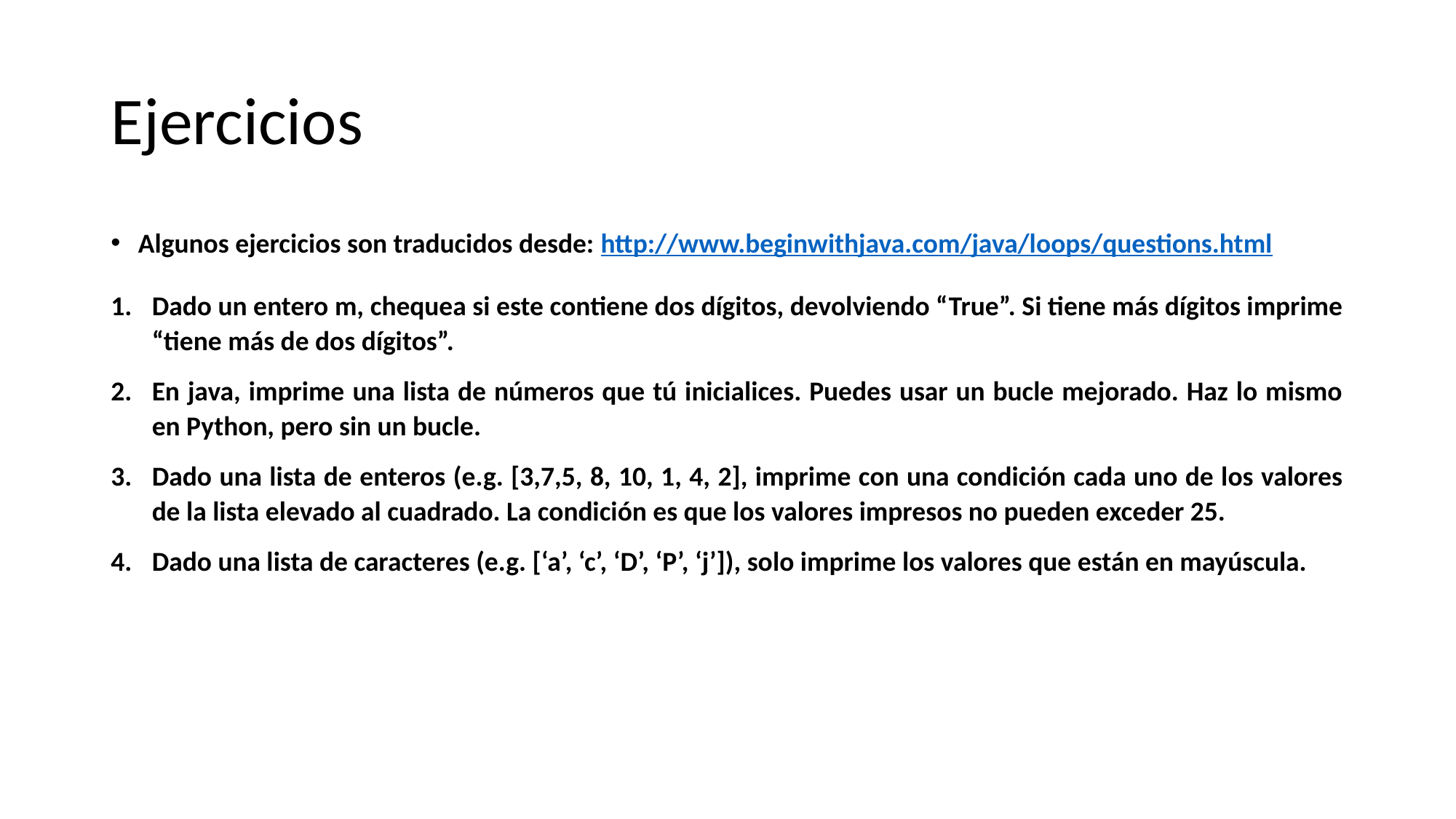

# Ejercicios
Algunos ejercicios son traducidos desde: http://www.beginwithjava.com/java/loops/questions.html
Dado un entero m, chequea si este contiene dos dígitos, devolviendo “True”. Si tiene más dígitos imprime “tiene más de dos dígitos”.
En java, imprime una lista de números que tú inicialices. Puedes usar un bucle mejorado. Haz lo mismo en Python, pero sin un bucle.
Dado una lista de enteros (e.g. [3,7,5, 8, 10, 1, 4, 2], imprime con una condición cada uno de los valores de la lista elevado al cuadrado. La condición es que los valores impresos no pueden exceder 25.
Dado una lista de caracteres (e.g. [‘a’, ‘c’, ‘D’, ‘P’, ‘j’]), solo imprime los valores que están en mayúscula.